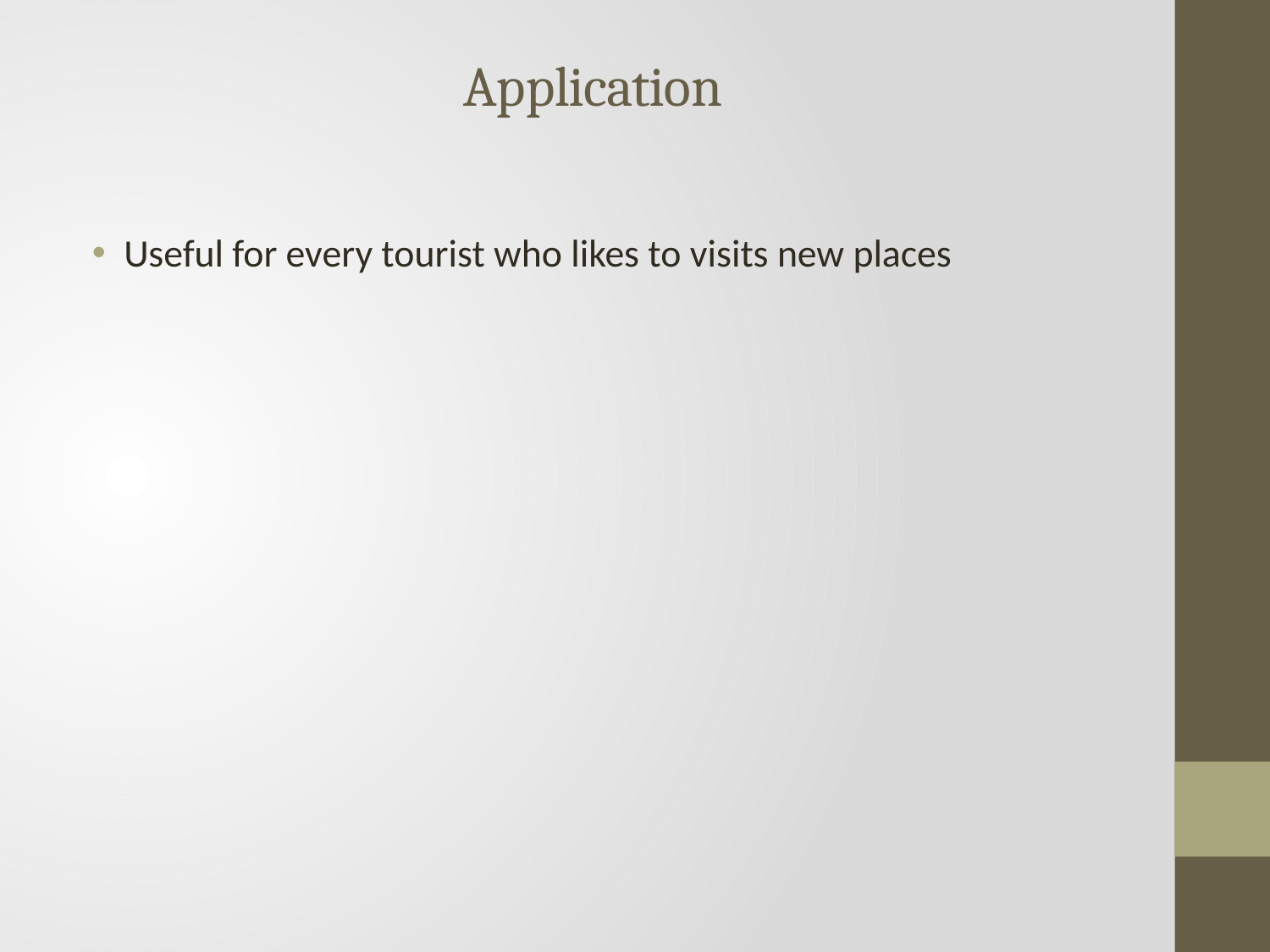

# Application
Useful for every tourist who likes to visits new places